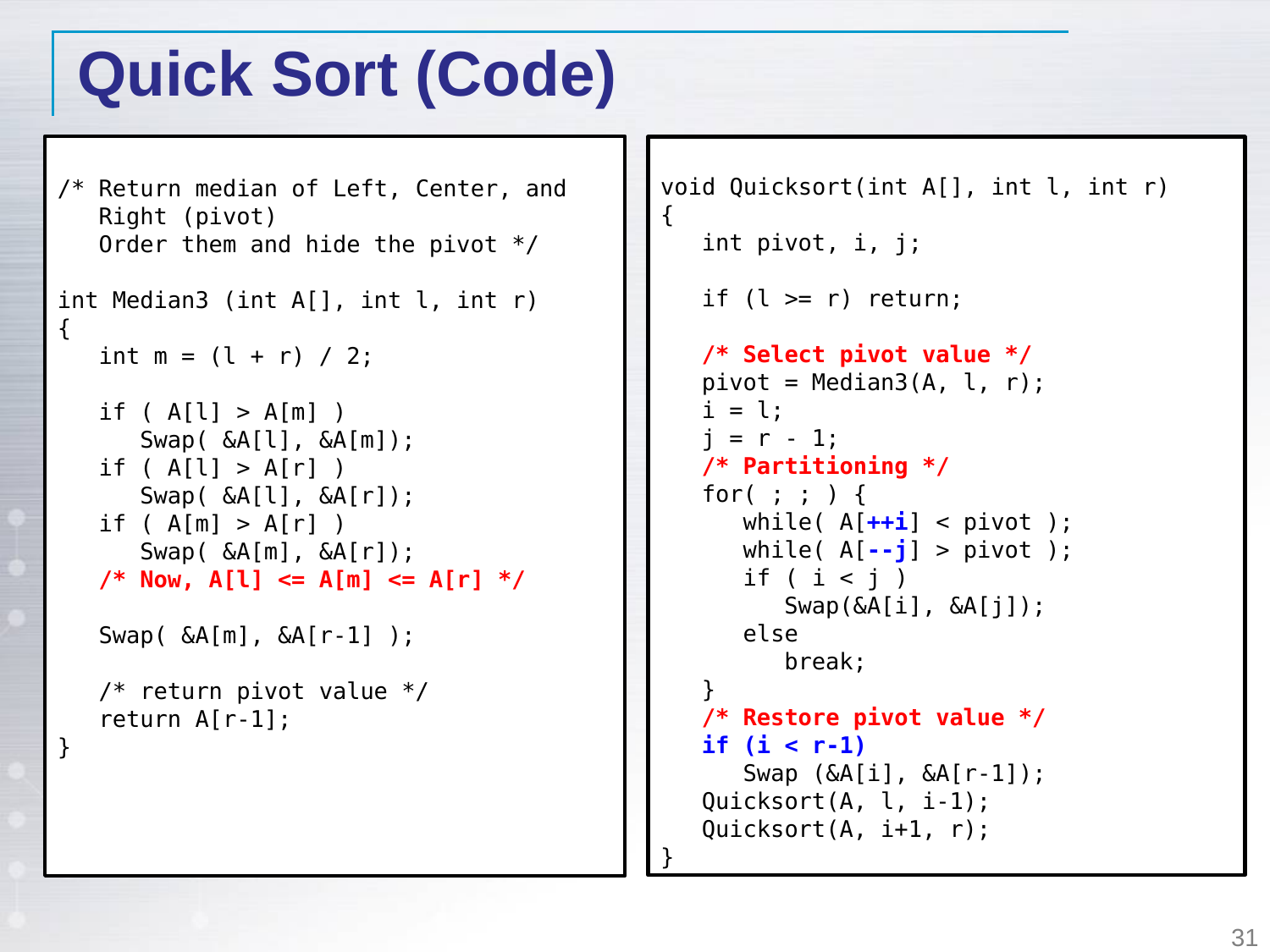

Quick Sort (Code)

/* Return median of Left, Center, and
   Right (pivot)
   Order them and hide the pivot */

int Median3 (int A[], int l, int r)
{
   int m = (l + r) / 2;

   if ( A[l] > A[m] )
      Swap( &A[l], &A[m]);
   if ( A[l] > A[r] )
      Swap( &A[l], &A[r]);
   if ( A[m] > A[r] )
      Swap( &A[m], &A[r]);
   /* Now, A[l] <= A[m] <= A[r] */

   Swap( &A[m], &A[r-1] );

   /* return pivot value */
   return A[r-1];
}

void Quicksort(int A[], int l, int r)
{
   int pivot, i, j;

   if (l >= r) return;

   /* Select pivot value */
   pivot = Median3(A, l, r);
   i = l;
   j = r - 1;
   /* Partitioning */
   for( ; ; ) {
      while( A[++i] < pivot );
      while( A[--j] > pivot );
      if ( i < j )
         Swap(&A[i], &A[j]);
      else
         break;
   }
   /* Restore pivot value */
   if (i < r-1)
      Swap (&A[i], &A[r-1]);
   Quicksort(A, l, i-1);
   Quicksort(A, i+1, r);
}
31